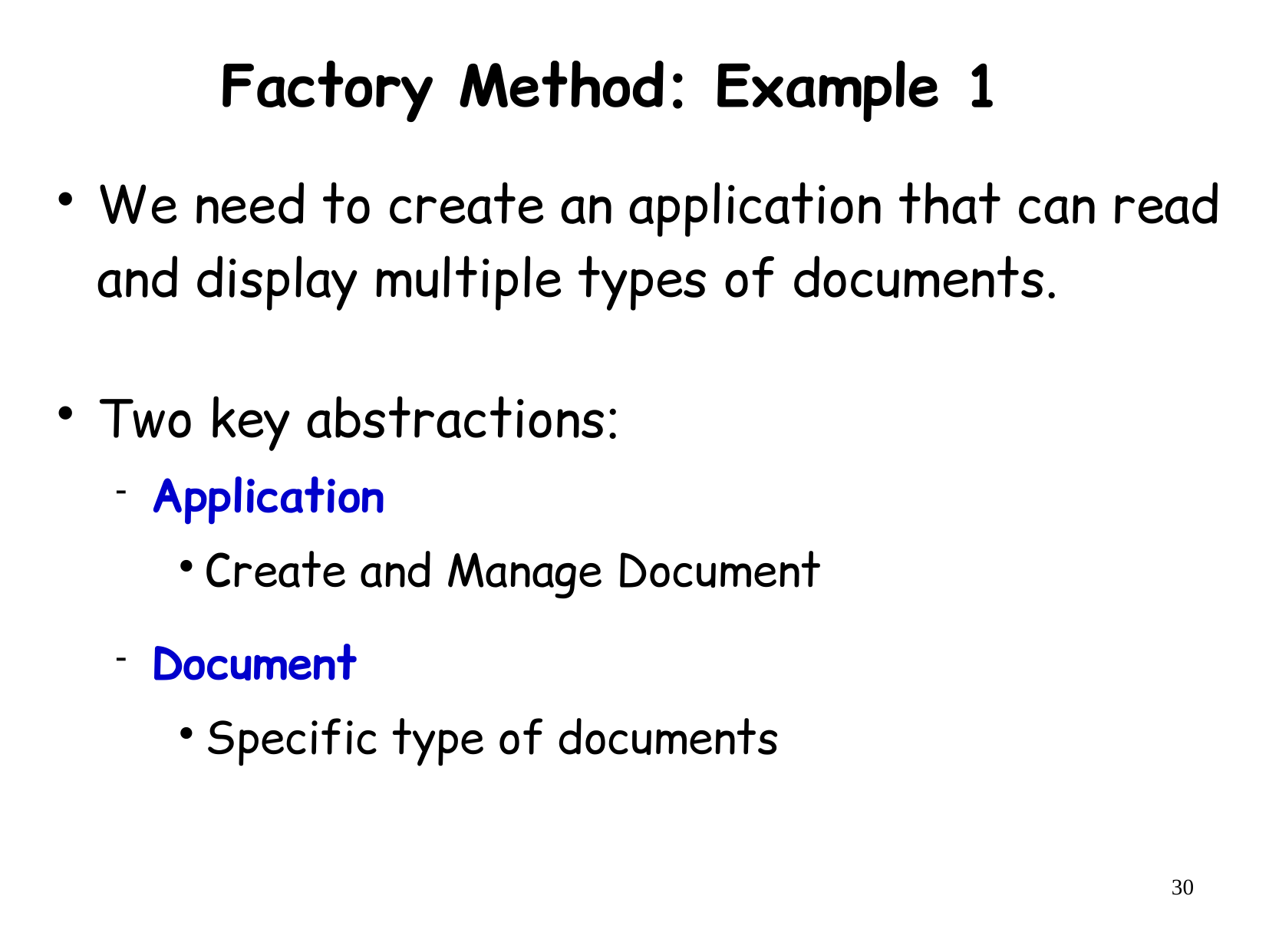

Factory Method: Example 1
We need to create an application that can read and display multiple types of documents.
Two key abstractions:
Application
Create and Manage Document
Document
Specific type of documents